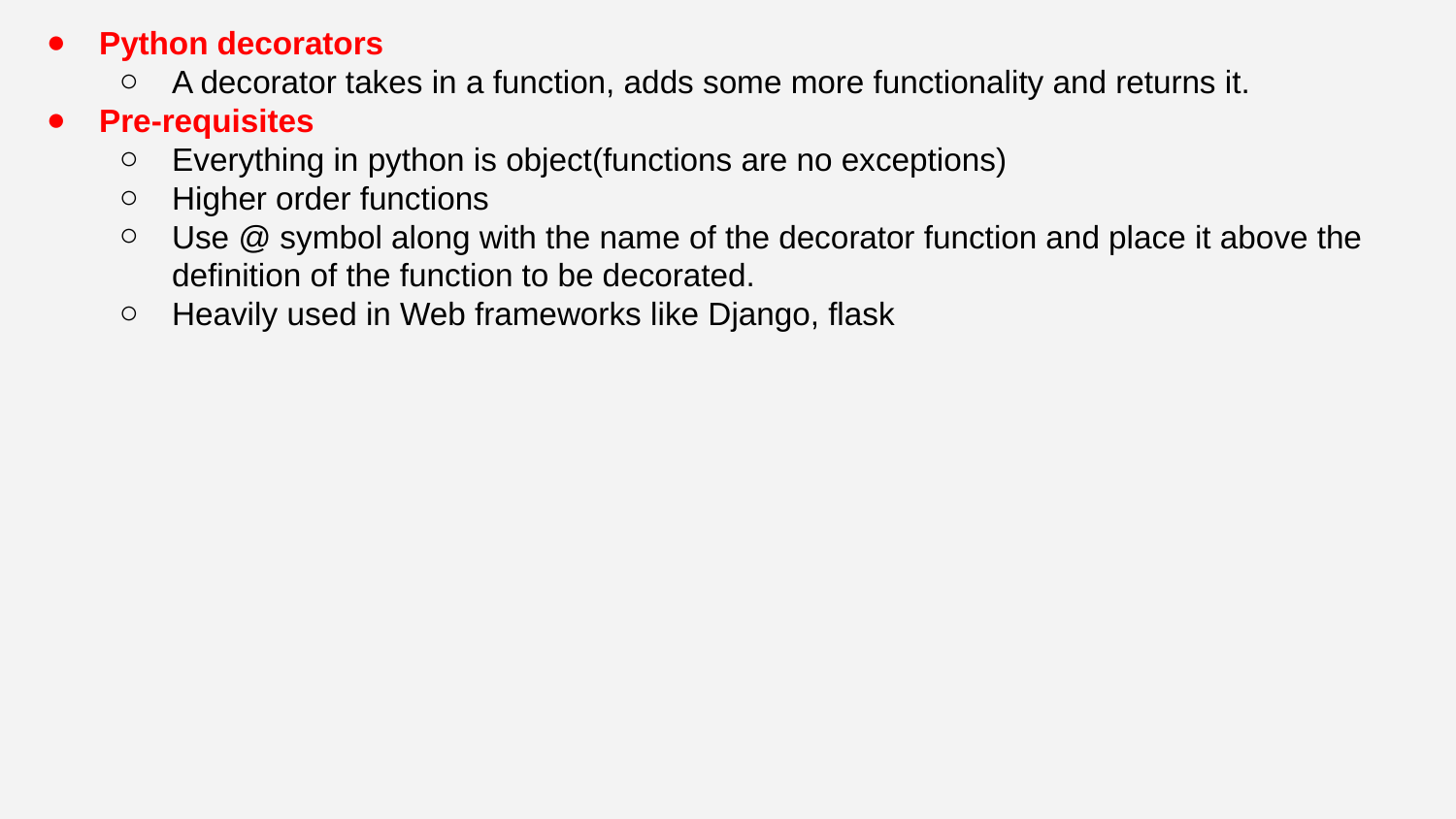

# Python decorators
A decorator takes in a function, adds some more functionality and returns it.
Pre-requisites
Everything in python is object(functions are no exceptions)
Higher order functions
Use @ symbol along with the name of the decorator function and place it above the definition of the function to be decorated.
Heavily used in Web frameworks like Django, flask